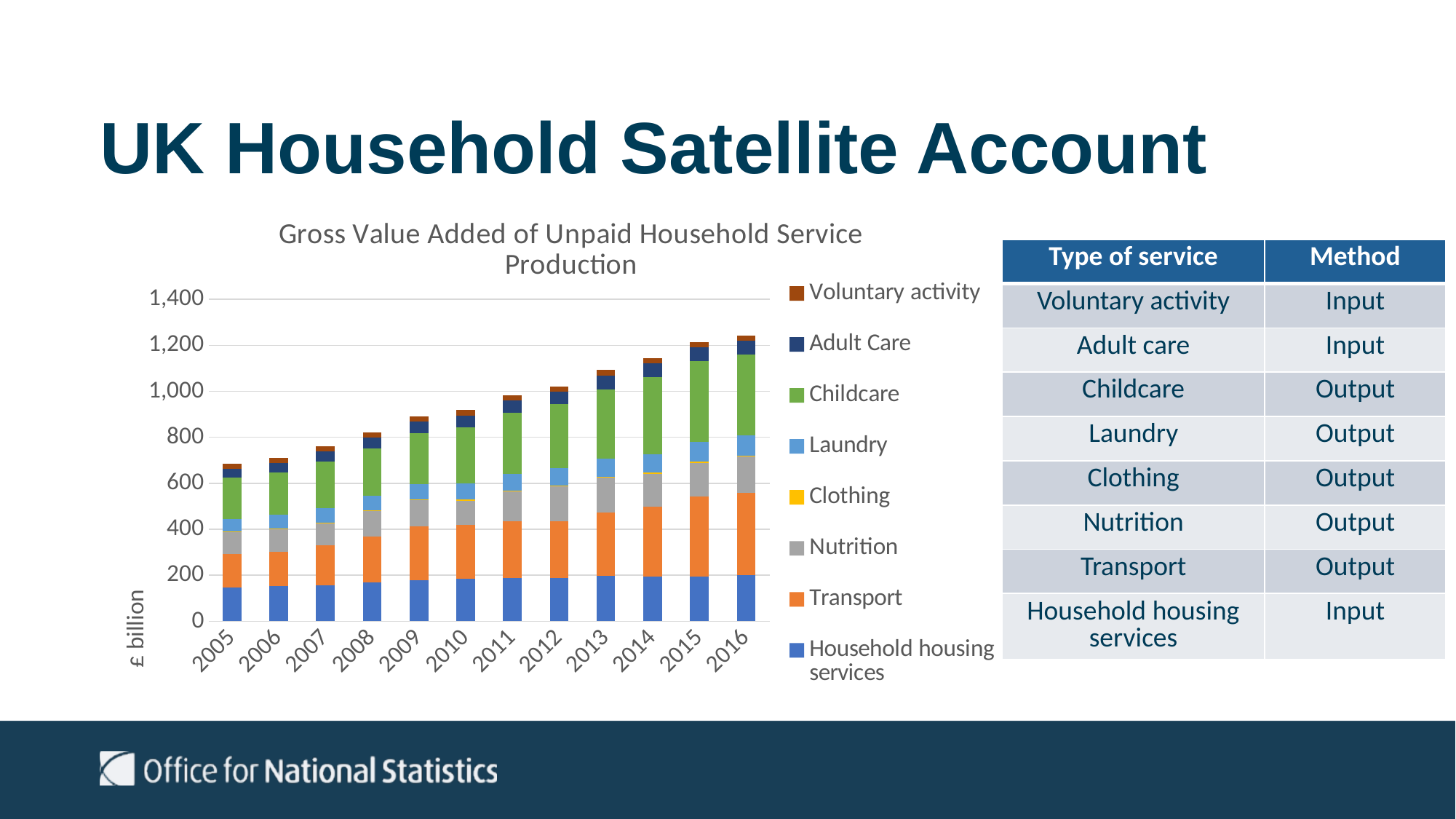

# UK Household Satellite Account

### Chart: Gross Value Added of Unpaid Household Service Production

| Category | Household housing services | Transport | Nutrition | Clothing | Laundry | Childcare | Adult Care | Voluntary activity |
|---|---|---|---|---|---|---|---|---|
| 2005 | 146.86 | 146.87 | 93.53 | 3.2 | 55.09 | 179.47 | 37.75 | 22.1 |
| 2006 | 152.9 | 150.22 | 97.06 | 3.65 | 58.73 | 183.97 | 41.91 | 22.25 |
| 2007 | 156.68 | 174.8 | 94.9 | 3.63 | 61.42 | 201.87 | 45.03 | 23.2 |
| 2008 | 167.71 | 200.61 | 109.31 | 4.1 | 64.15 | 204.26 | 48.9 | 23.4 |
| 2009 | 179.89 | 233.01 | 112.42 | 3.69 | 65.92 | 221.56 | 50.54 | 23.0 |
| 2010 | 185.74 | 232.77 | 106.46 | 4.07 | 68.82 | 245.15 | 52.05 | 22.9 |
| 2011 | 188.33 | 246.28 | 130.18 | 3.85 | 73.06 | 264.81 | 53.38 | 23.09 |
| 2012 | 187.98 | 245.27 | 151.93 | 3.88 | 75.26 | 281.18 | 52.11 | 23.9 |
| 2013 | 196.63 | 276.7 | 151.03 | 4.89 | 77.78 | 301.15 | 59.6 | 24.54 |
| 2014 | 193.59 | 305.8 | 141.96 | 4.05 | 81.21 | 334.15 | 60.48 | 22.83 |
| 2015 | 194.35 | 349.5 | 144.58 | 4.44 | 86.95 | 350.23 | 60.36 | 22.61 |
| 2016 | 199.35 | 358.35 | 157.58 | 3.48 | 88.99 | 351.73 | 59.45 | 23.93 |
| Type of service | Method |
| --- | --- |
| Voluntary activity | Input |
| Adult care | Input |
| Childcare | Output |
| Laundry | Output |
| Clothing | Output |
| Nutrition | Output |
| Transport | Output |
| Household housing services | Input |